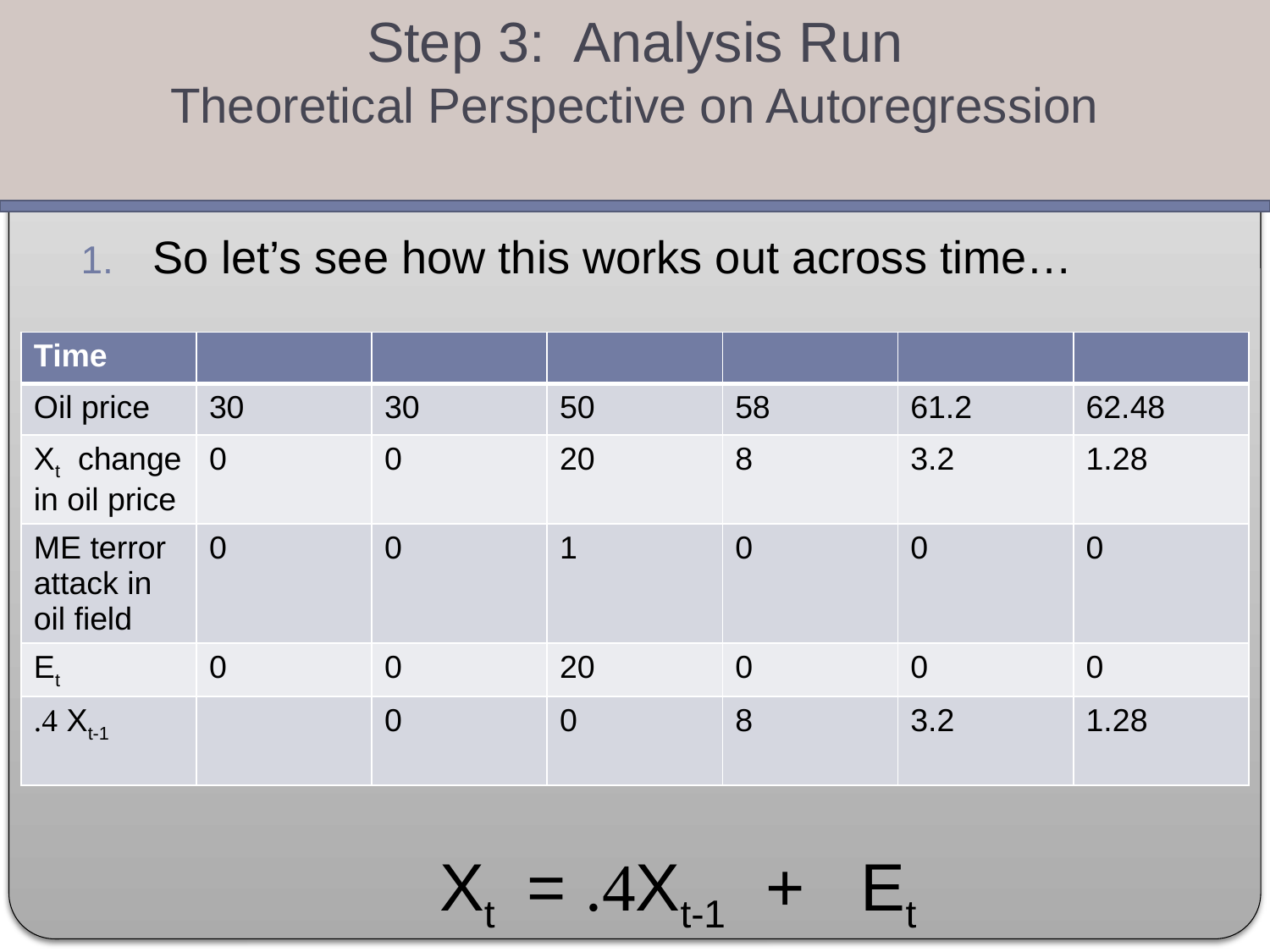

Step 3:  Analysis Run
Theoretical Perspective on Autoregression

So let’s see how this works out across time…
| Time |  |  |  |  |  |  |
| --- | --- | --- | --- | --- | --- | --- |
| Oil price | 30 | 30 | 50 | 58 | 61.2 | 62.48 |
| Xt change in oil price | 0 | 0 | 20 | 8 | 3.2 | 1.28 |
| ME terror attack in oil field | 0 | 0 | 1 | 0 | 0 | 0 |
| Et | 0 | 0 | 20 | 0 | 0 | 0 |
| .4 Xt-1 |  | 0 | 0 | 8 | 3.2 | 1.28 |

                             Xt   = .4Xt-1   +   Et